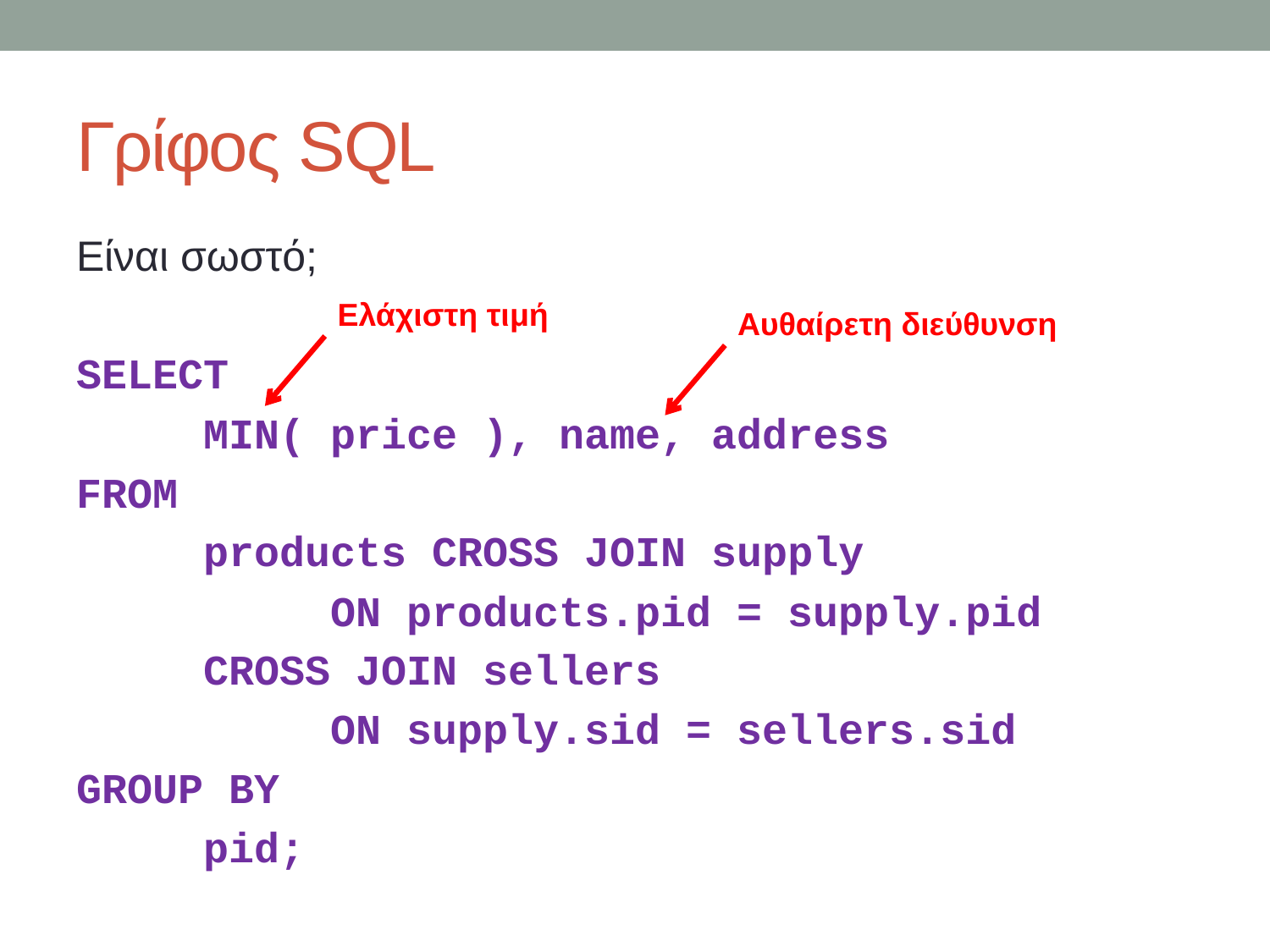

# Γρίφος SQL
Είναι σωστό;

SELECT
	MIN( price ), name, address
FROM
	products CROSS JOIN supply
		ON products.pid = supply.pid
	CROSS JOIN sellers
		ON supply.sid = sellers.sid
GROUP BY
	pid;

Ελάχιστη τιμή
Αυθαίρετη διεύθυνση